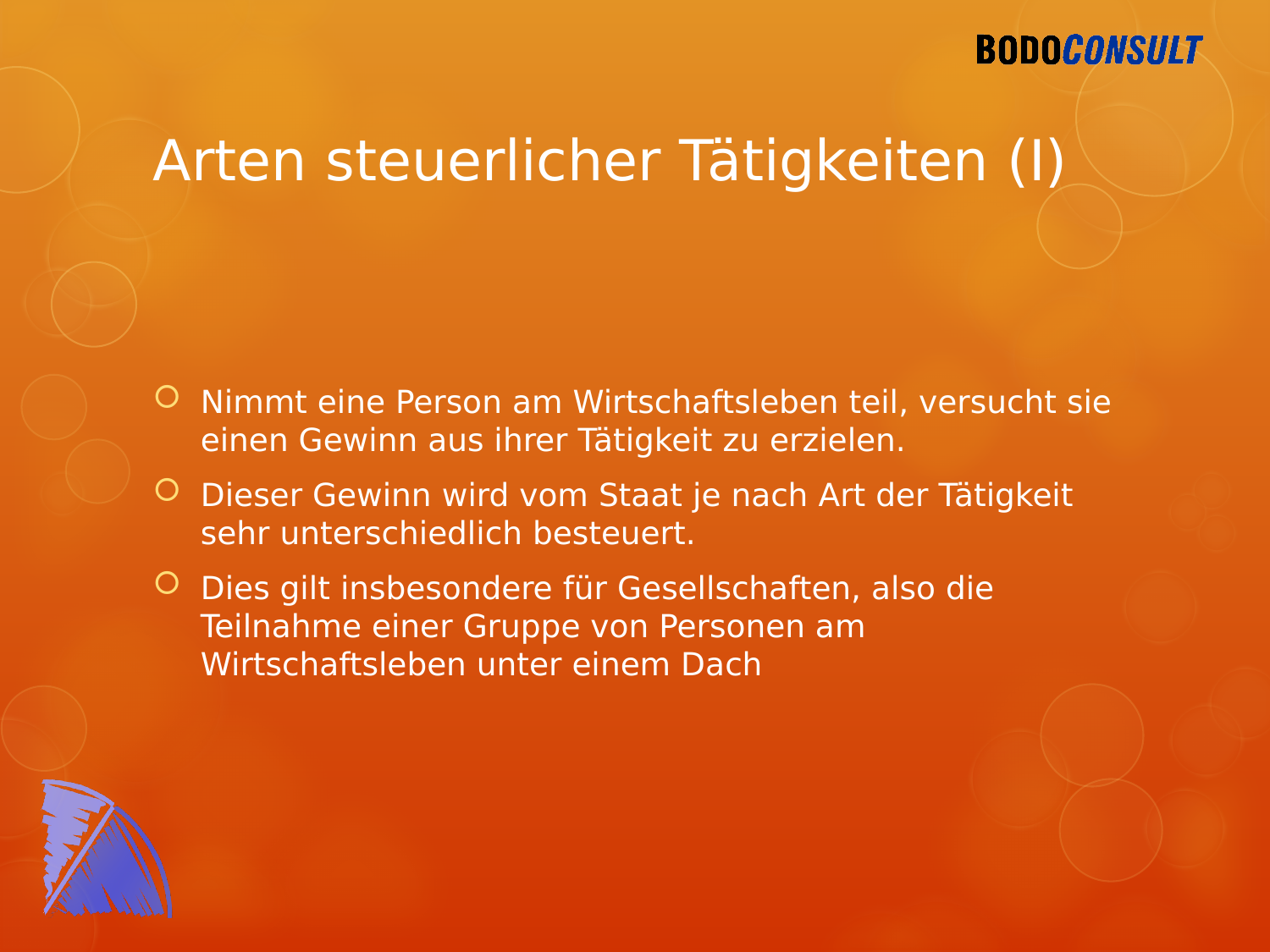

# Arten steuerlicher Tätigkeiten (I)
Nimmt eine Person am Wirtschaftsleben teil, versucht sie einen Gewinn aus ihrer Tätigkeit zu erzielen.
Dieser Gewinn wird vom Staat je nach Art der Tätigkeit sehr unterschiedlich besteuert.
Dies gilt insbesondere für Gesellschaften, also die Teilnahme einer Gruppe von Personen am Wirtschaftsleben unter einem Dach